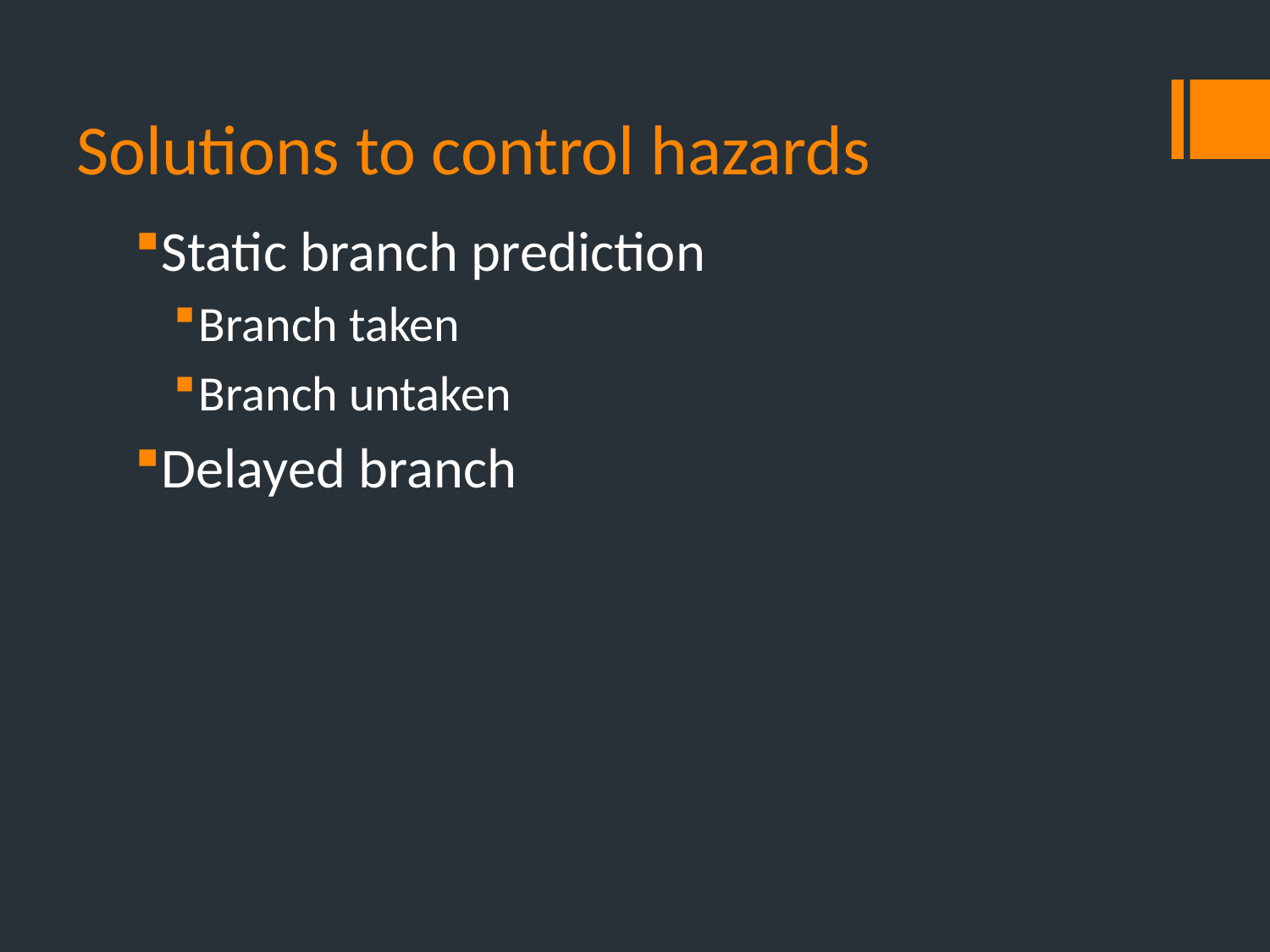

# Solutions to control hazards
Static branch prediction
Branch taken
Branch untaken
Delayed branch